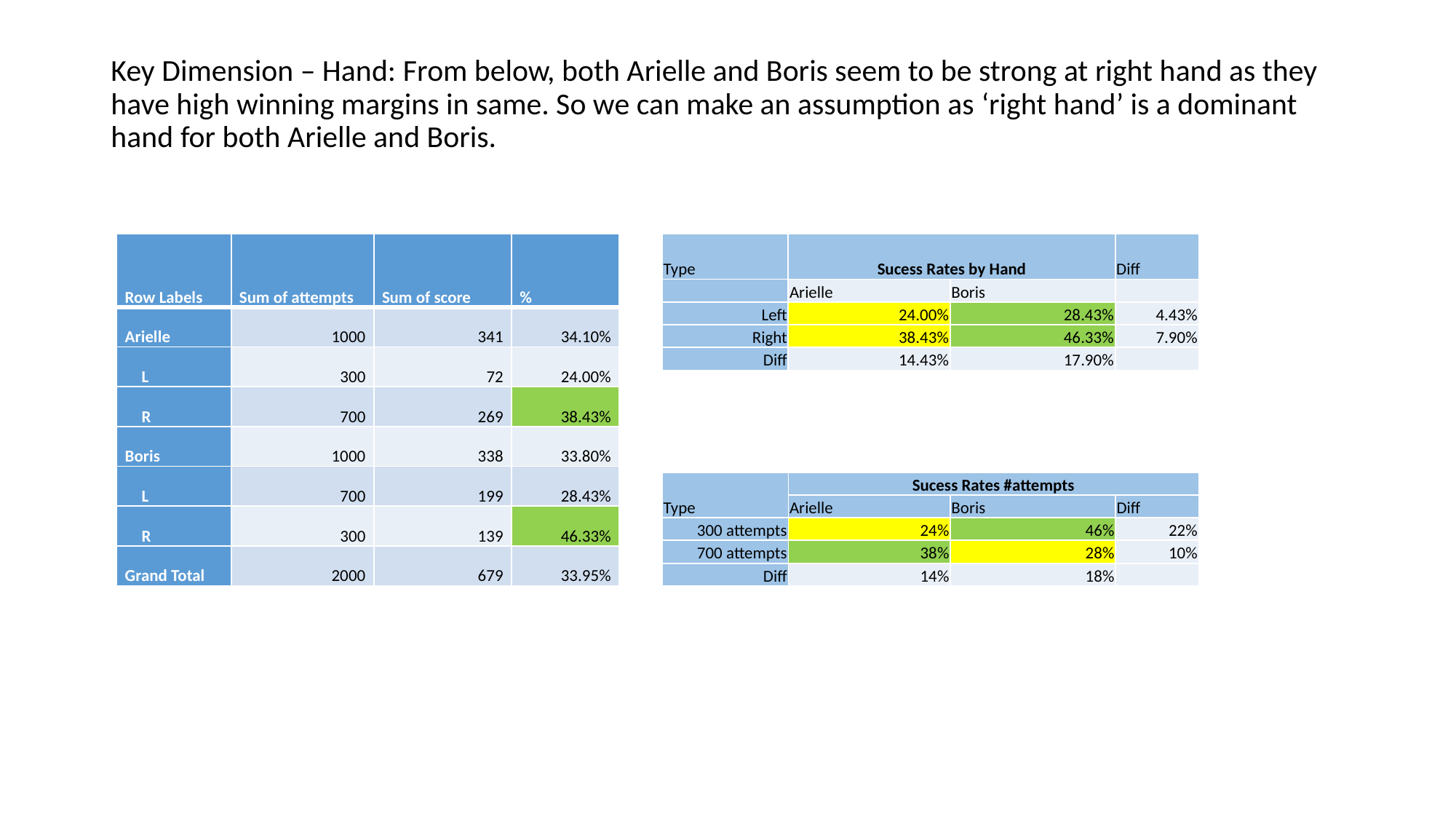

# Key Dimension – Hand: From below, both Arielle and Boris seem to be strong at right hand as they have high winning margins in same. So we can make an assumption as ‘right hand’ is a dominant hand for both Arielle and Boris.
| Row Labels | Sum of attempts | Sum of score | % |
| --- | --- | --- | --- |
| Arielle | 1000 | 341 | 34.10% |
| L | 300 | 72 | 24.00% |
| R | 700 | 269 | 38.43% |
| Boris | 1000 | 338 | 33.80% |
| L | 700 | 199 | 28.43% |
| R | 300 | 139 | 46.33% |
| Grand Total | 2000 | 679 | 33.95% |
| Type | Sucess Rates by Hand |  | Diff |
| --- | --- | --- | --- |
|  | Arielle | Boris |  |
| Left | 24.00% | 28.43% | 4.43% |
| Right | 38.43% | 46.33% | 7.90% |
| Diff | 14.43% | 17.90% |  |
| Type | Sucess Rates #attempts |  |  |
| --- | --- | --- | --- |
|  | Arielle | Boris | Diff |
| 300 attempts | 24% | 46% | 22% |
| 700 attempts | 38% | 28% | 10% |
| Diff | 14% | 18% |  |